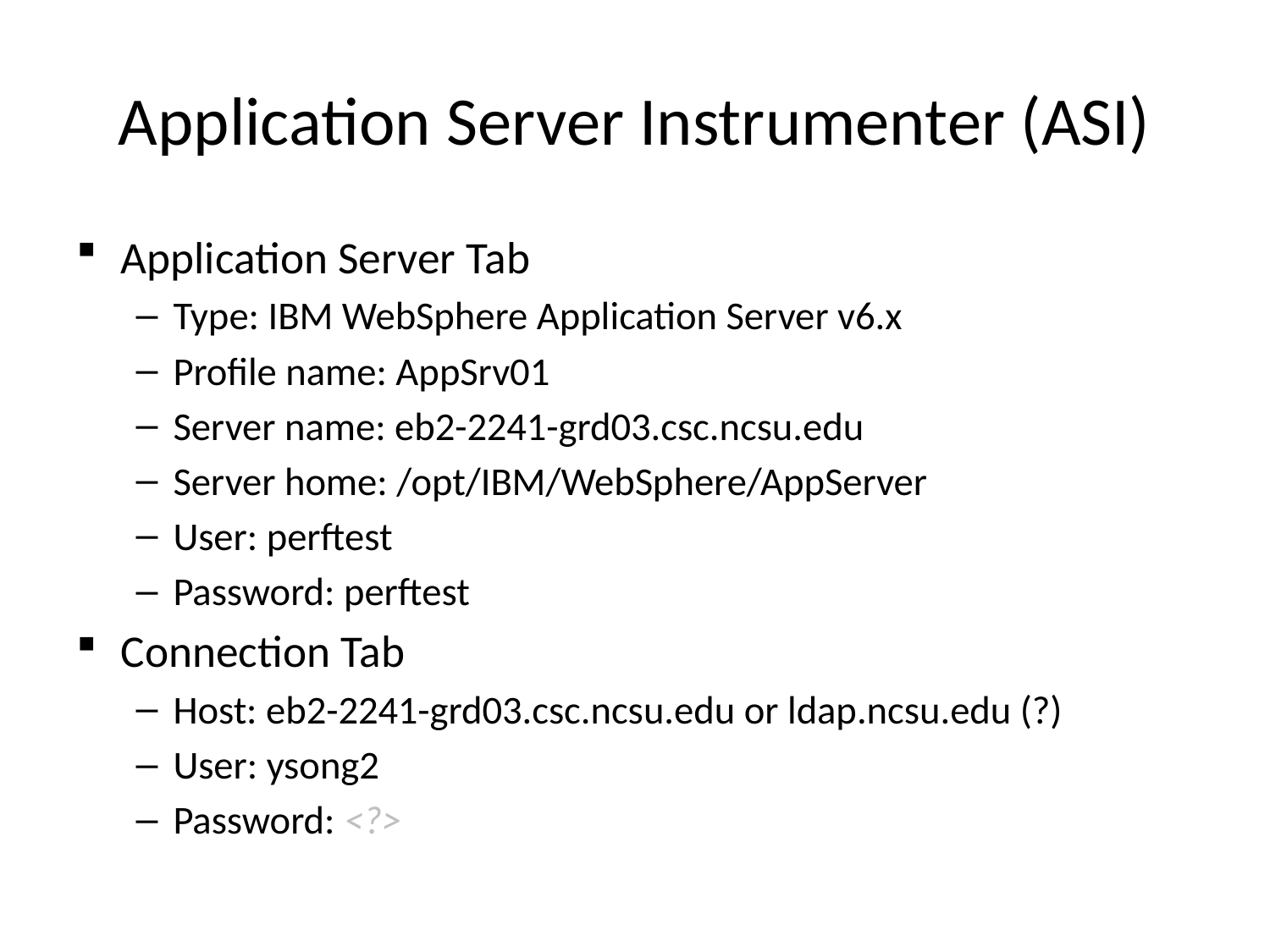

# Application Server Instrumenter (ASI)
Application Server Tab
Type: IBM WebSphere Application Server v6.x
Profile name: AppSrv01
Server name: eb2-2241-grd03.csc.ncsu.edu
Server home: /opt/IBM/WebSphere/AppServer
User: perftest
Password: perftest
Connection Tab
Host: eb2-2241-grd03.csc.ncsu.edu or ldap.ncsu.edu (?)
User: ysong2
Password: <?>